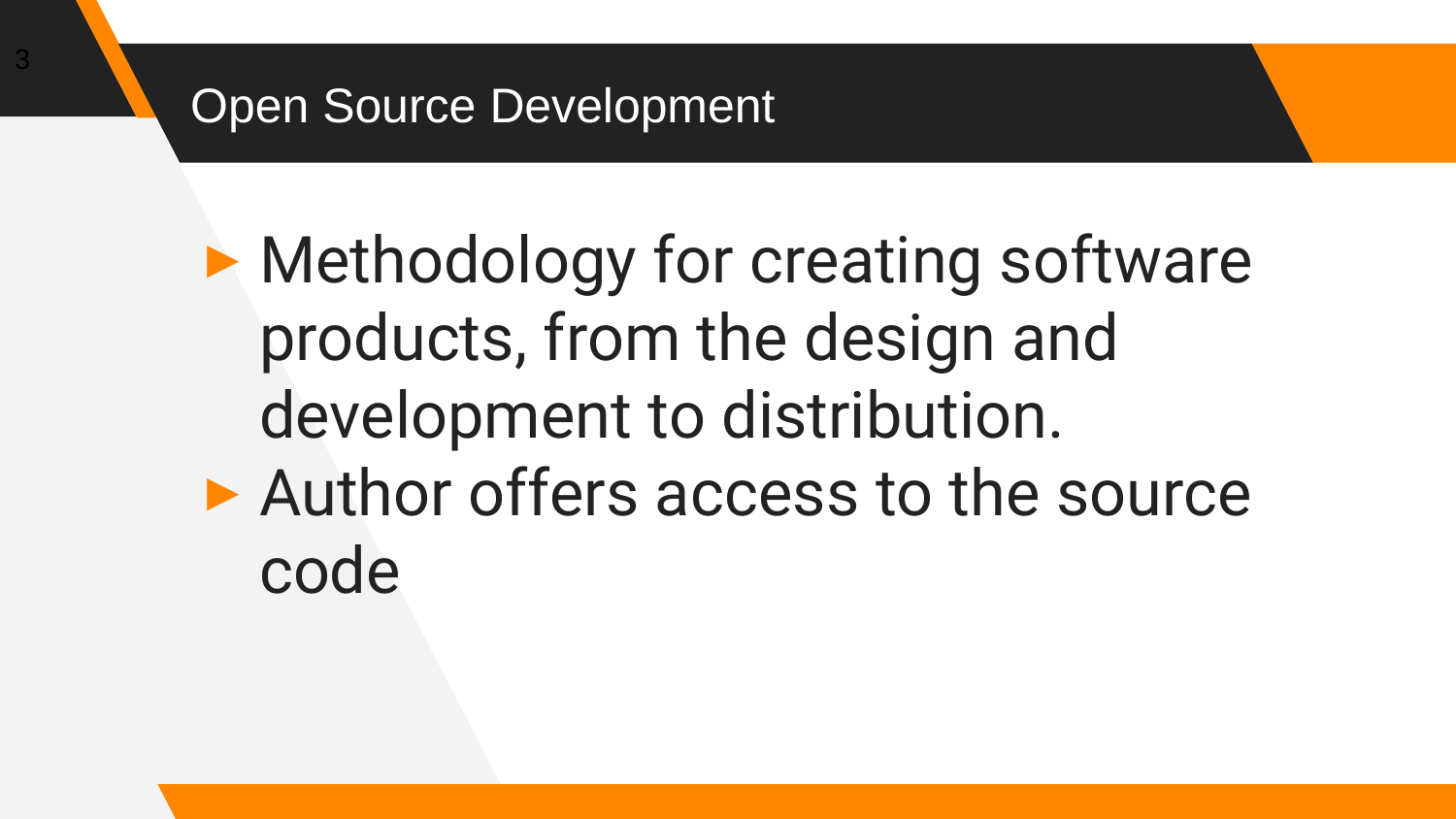

3
# Open Source Development
Methodology for creating software products, from the design and development to distribution.
Author offers access to the source code